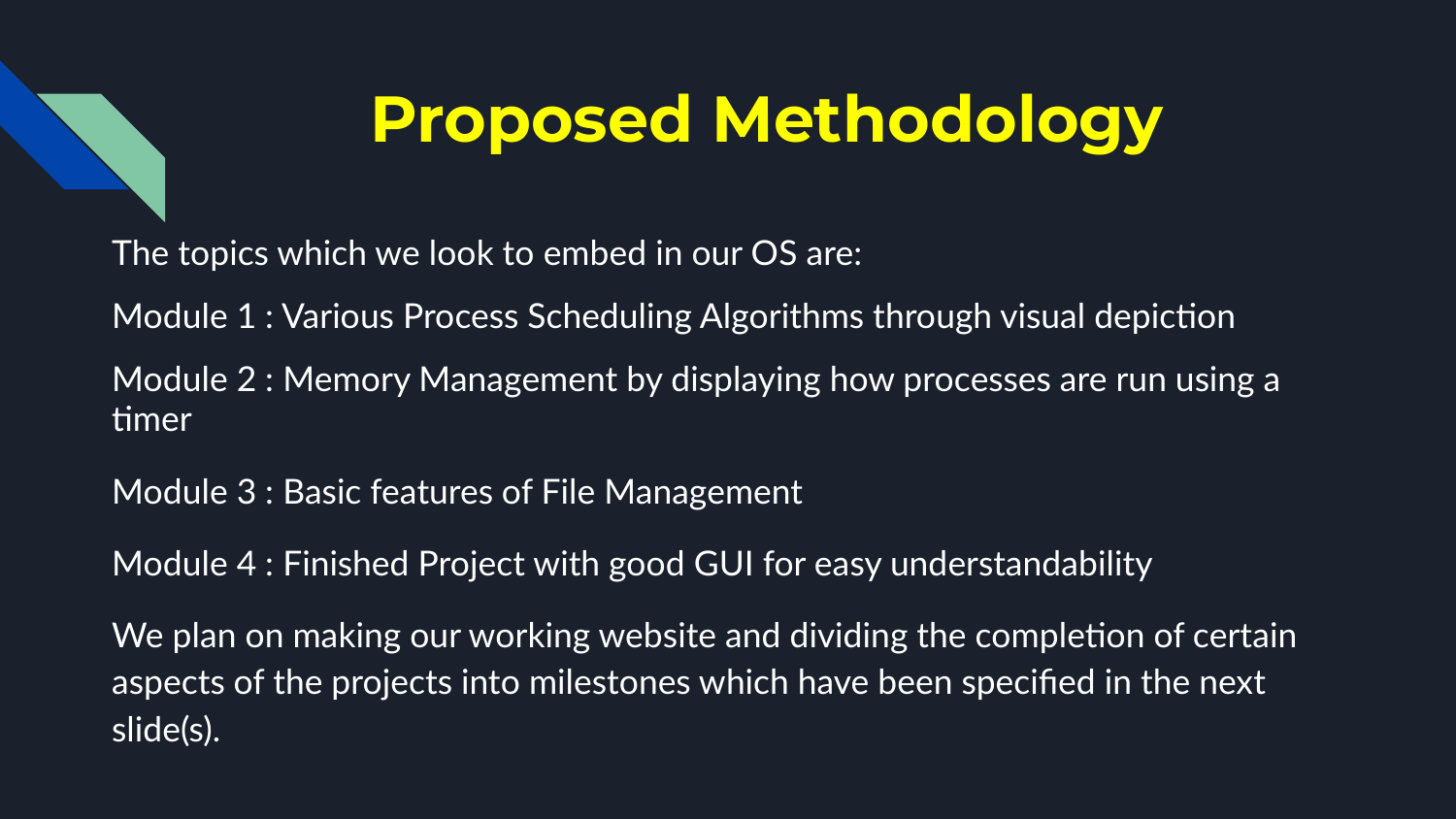

# Proposed Methodology
The topics which we look to embed in our OS are:
Module 1 : Various Process Scheduling Algorithms through visual depiction
Module 2 : Memory Management by displaying how processes are run using a timer
Module 3 : Basic features of File Management
Module 4 : Finished Project with good GUI for easy understandability
We plan on making our working website and dividing the completion of certain aspects of the projects into milestones which have been specified in the next slide(s).